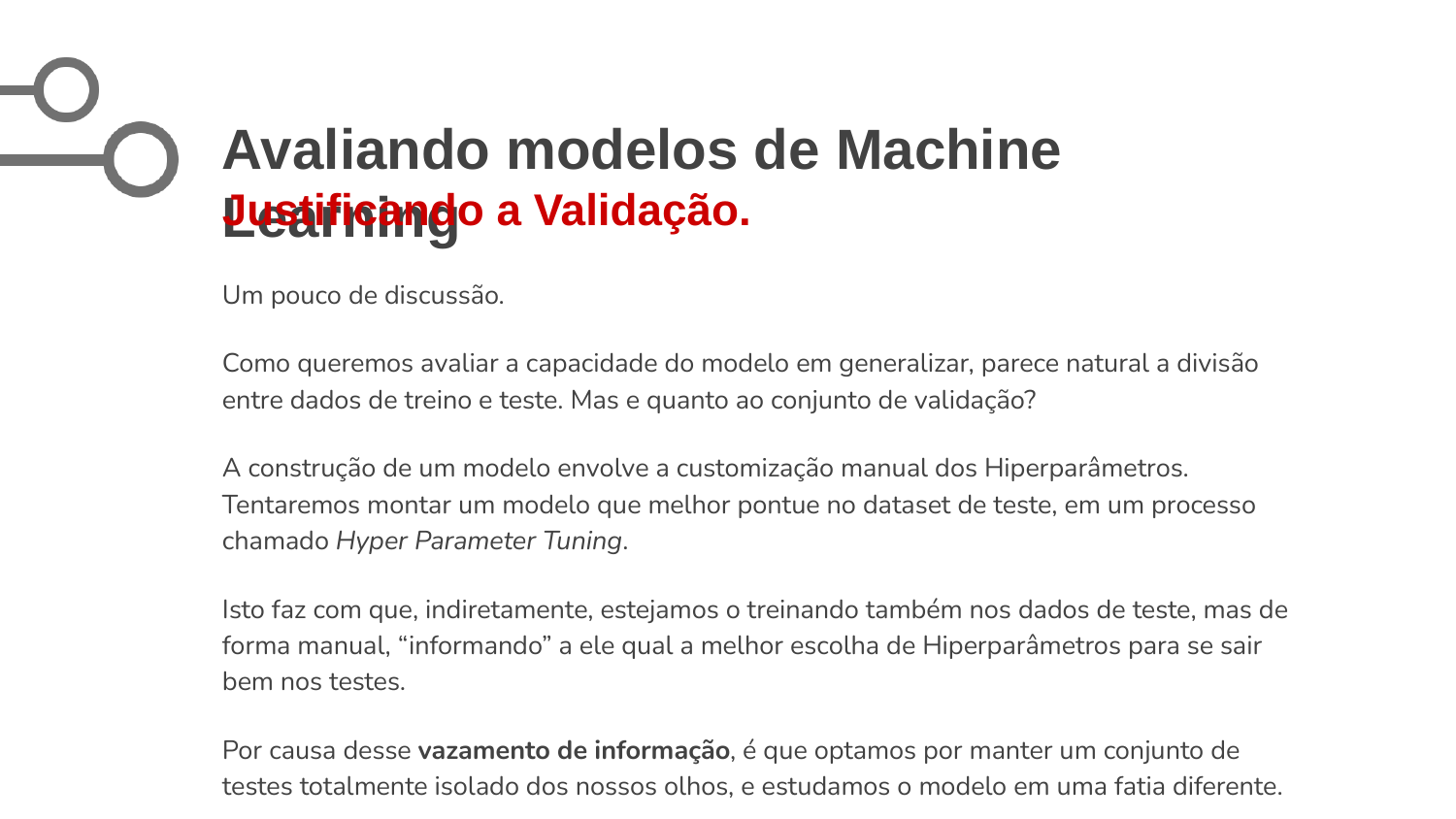

# Avaliando modelos de Machine Learning
Justificando a Validação.
Um pouco de discussão.
Como queremos avaliar a capacidade do modelo em generalizar, parece natural a divisão entre dados de treino e teste. Mas e quanto ao conjunto de validação?
A construção de um modelo envolve a customização manual dos Hiperparâmetros. Tentaremos montar um modelo que melhor pontue no dataset de teste, em um processo chamado Hyper Parameter Tuning.
Isto faz com que, indiretamente, estejamos o treinando também nos dados de teste, mas de forma manual, “informando” a ele qual a melhor escolha de Hiperparâmetros para se sair bem nos testes.
Por causa desse vazamento de informação, é que optamos por manter um conjunto de testes totalmente isolado dos nossos olhos, e estudamos o modelo em uma fatia diferente.